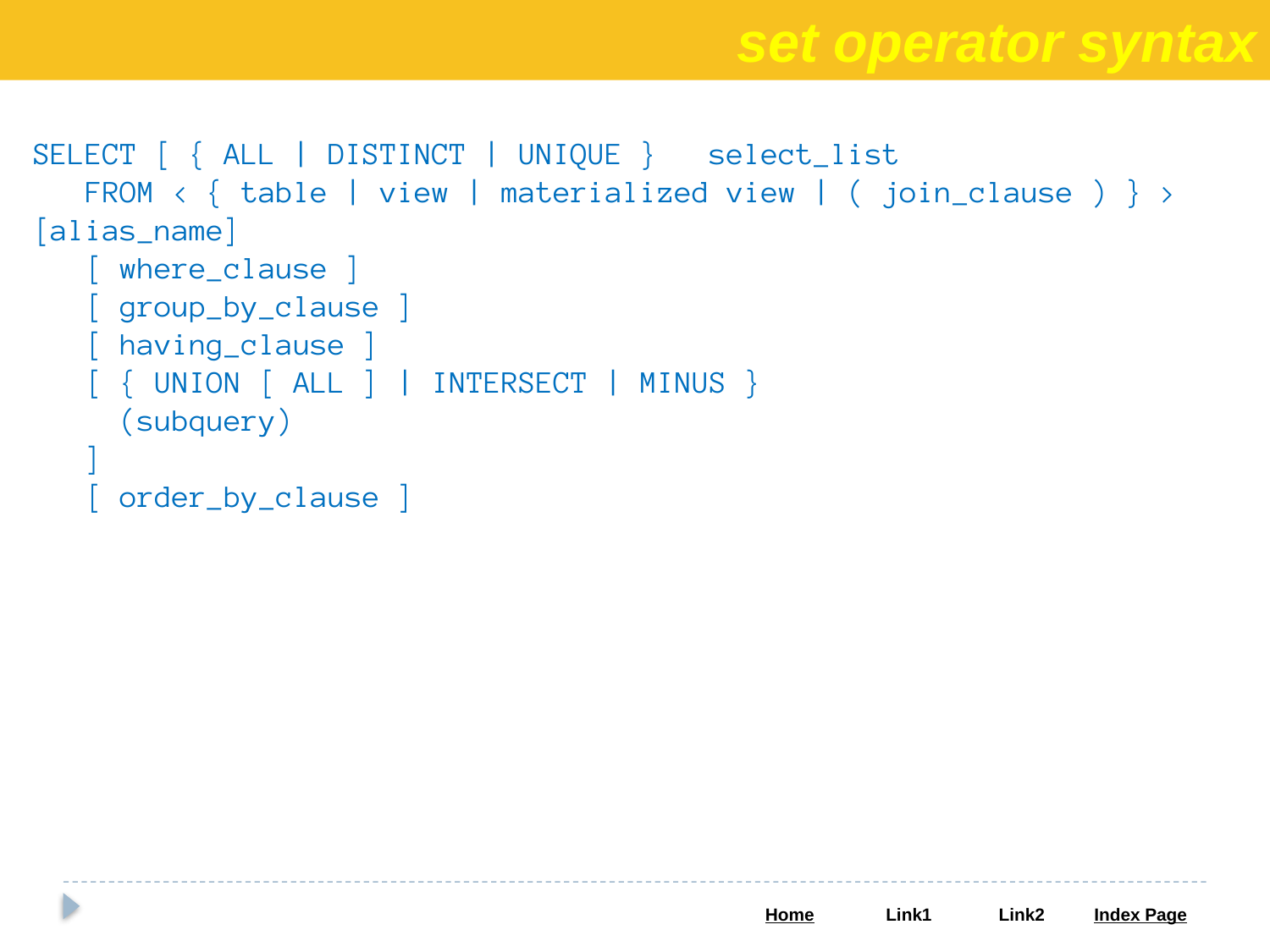

set operator syntax
SELECT [ { ALL | DISTINCT | UNIQUE }   select_list
   FROM < { table | view | materialized view | ( join_clause ) } > [alias_name]
   [ where_clause ]
   [ group_by_clause ]
   [ having_clause ]
   [ { UNION [ ALL ] | INTERSECT | MINUS }
     (subquery)
   ]
   [ order_by_clause ]